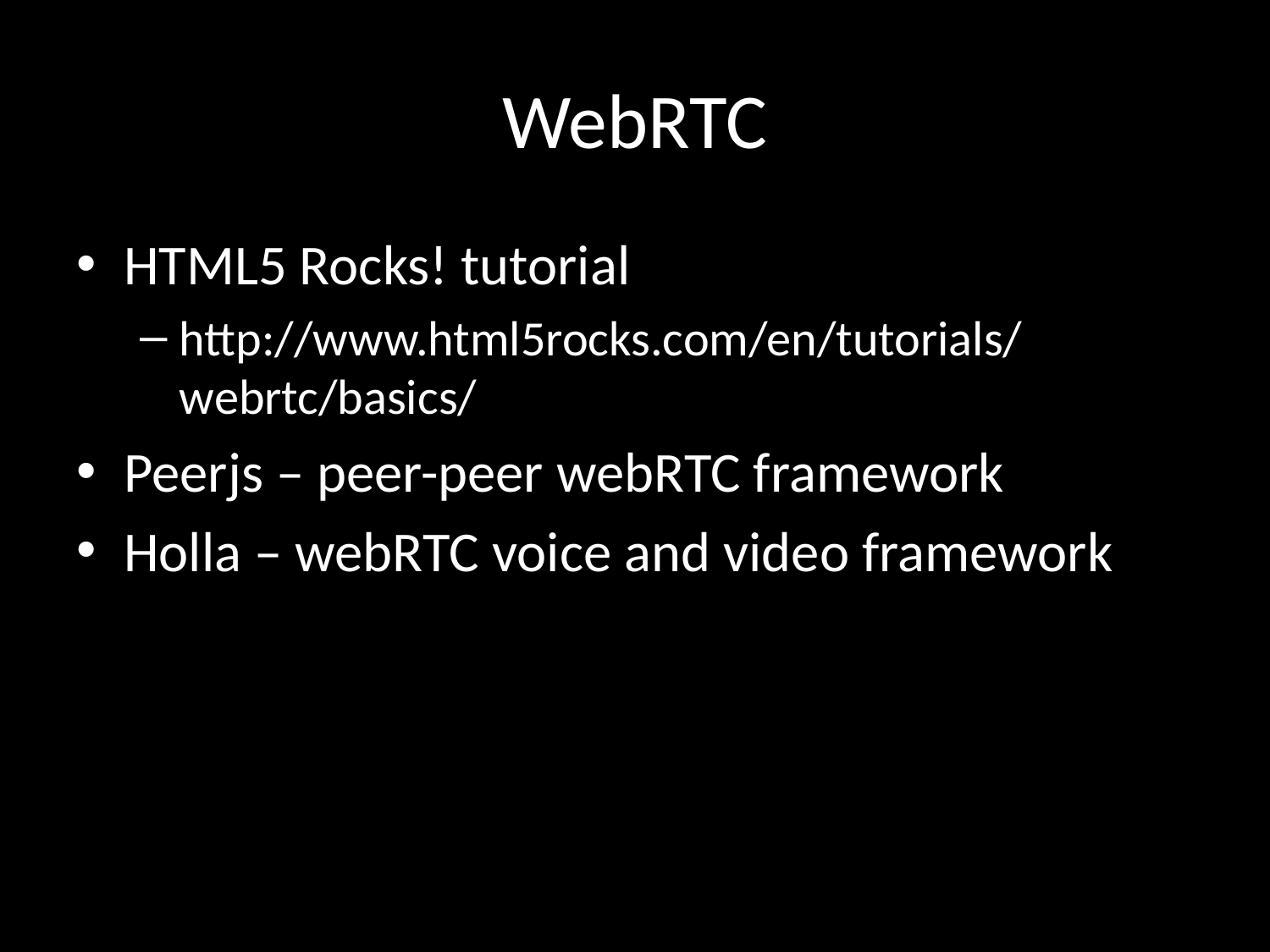

# WebRTC
HTML5 Rocks! tutorial
http://www.html5rocks.com/en/tutorials/webrtc/basics/
Peerjs – peer-peer webRTC framework
Holla – webRTC voice and video framework